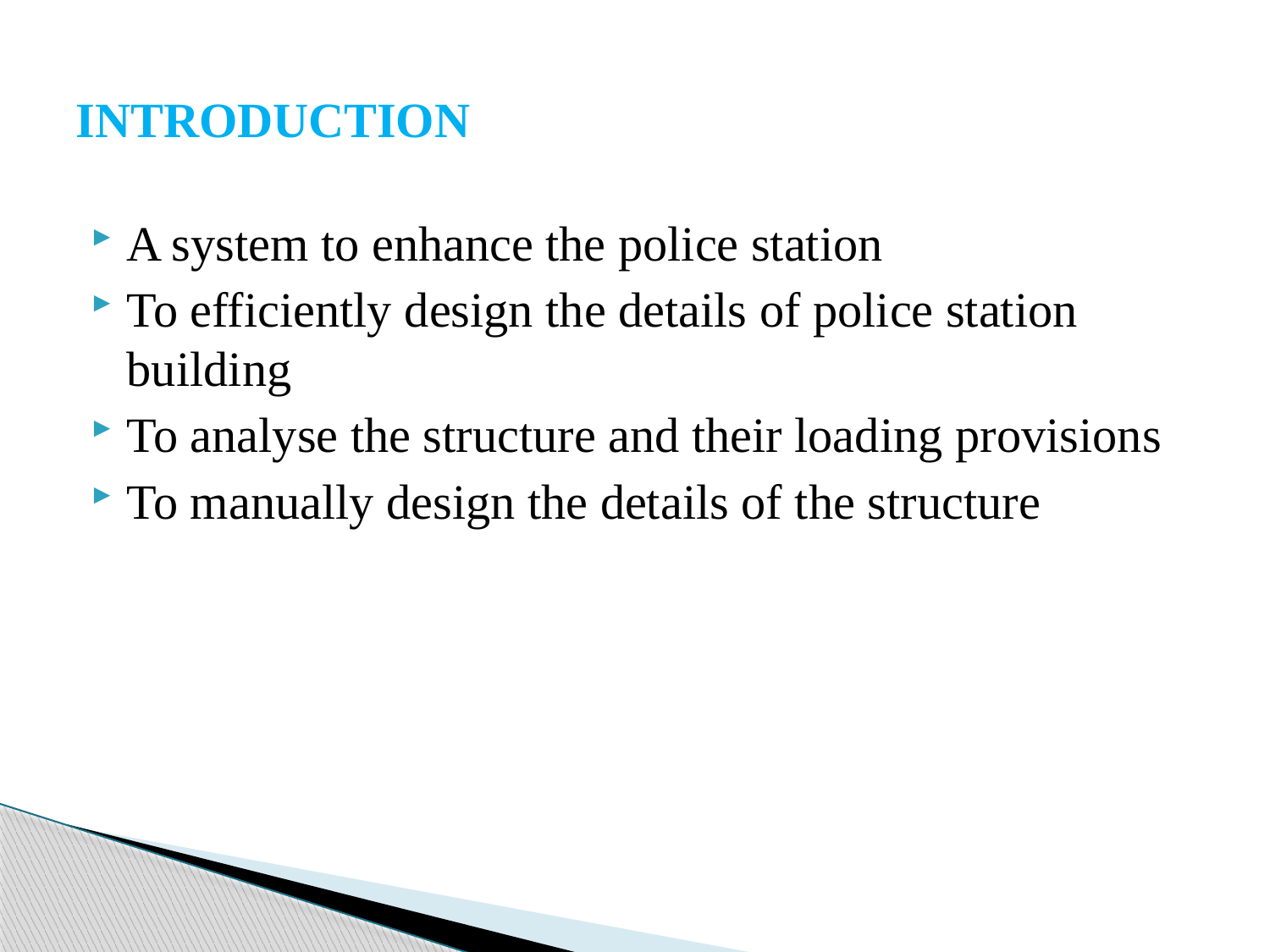

# INTRODUCTION
A system to enhance the police station
To efficiently design the details of police station building
To analyse the structure and their loading provisions
To manually design the details of the structure